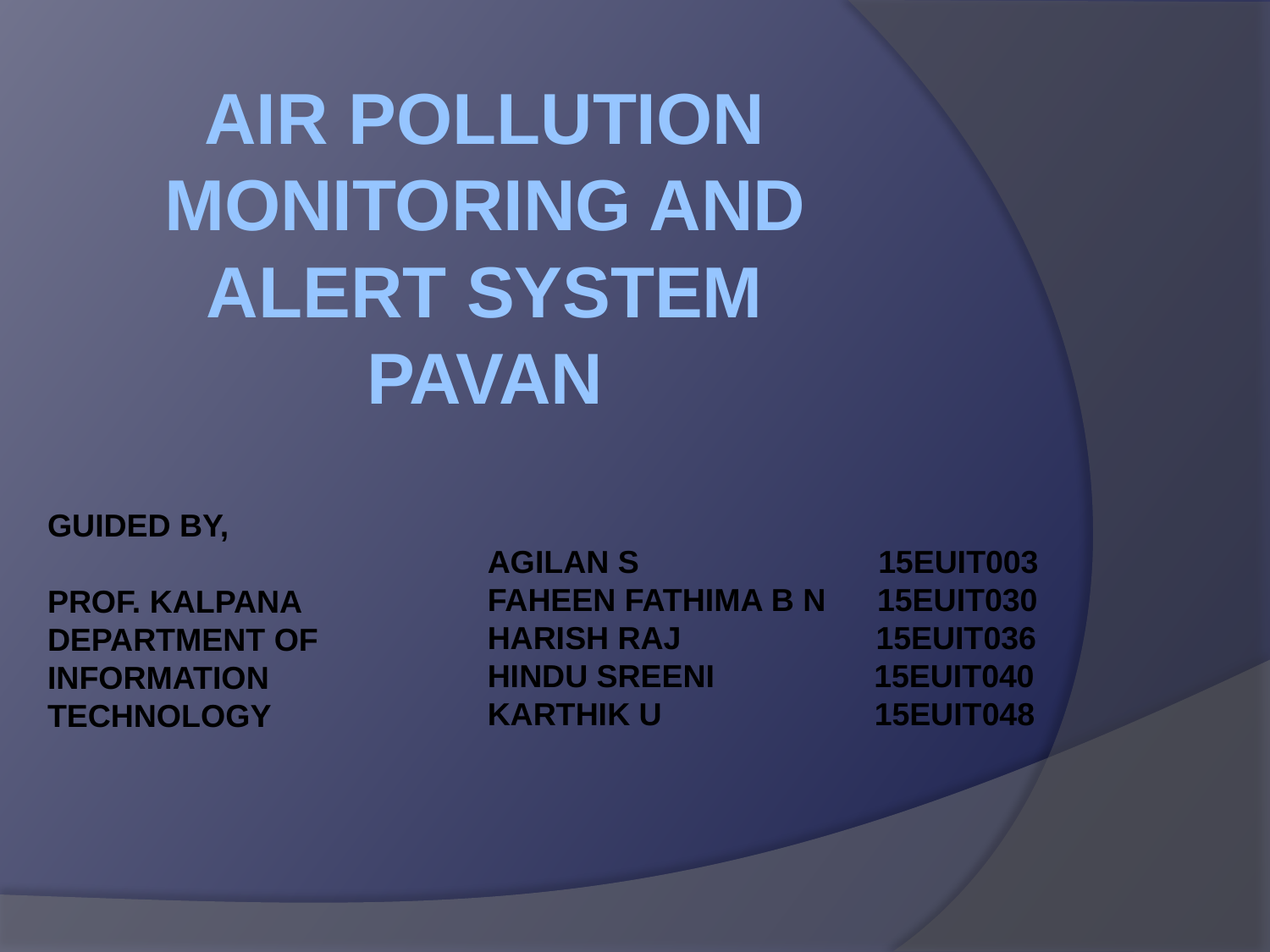

# AIR POLLUTION MONITORING AND ALERT SYSTEM PAVAN
GUIDED BY,

PROF. KALPANA
DEPARTMENT OF INFORMATION TECHNOLOGY
AGILAN S                           15EUIT003
FAHEEN FATHIMA B N	 15EUIT030
HARISH RAJ                      15EUIT036
HINDU SREENI                  15EUIT040
KARTHIK U                        15EUIT048